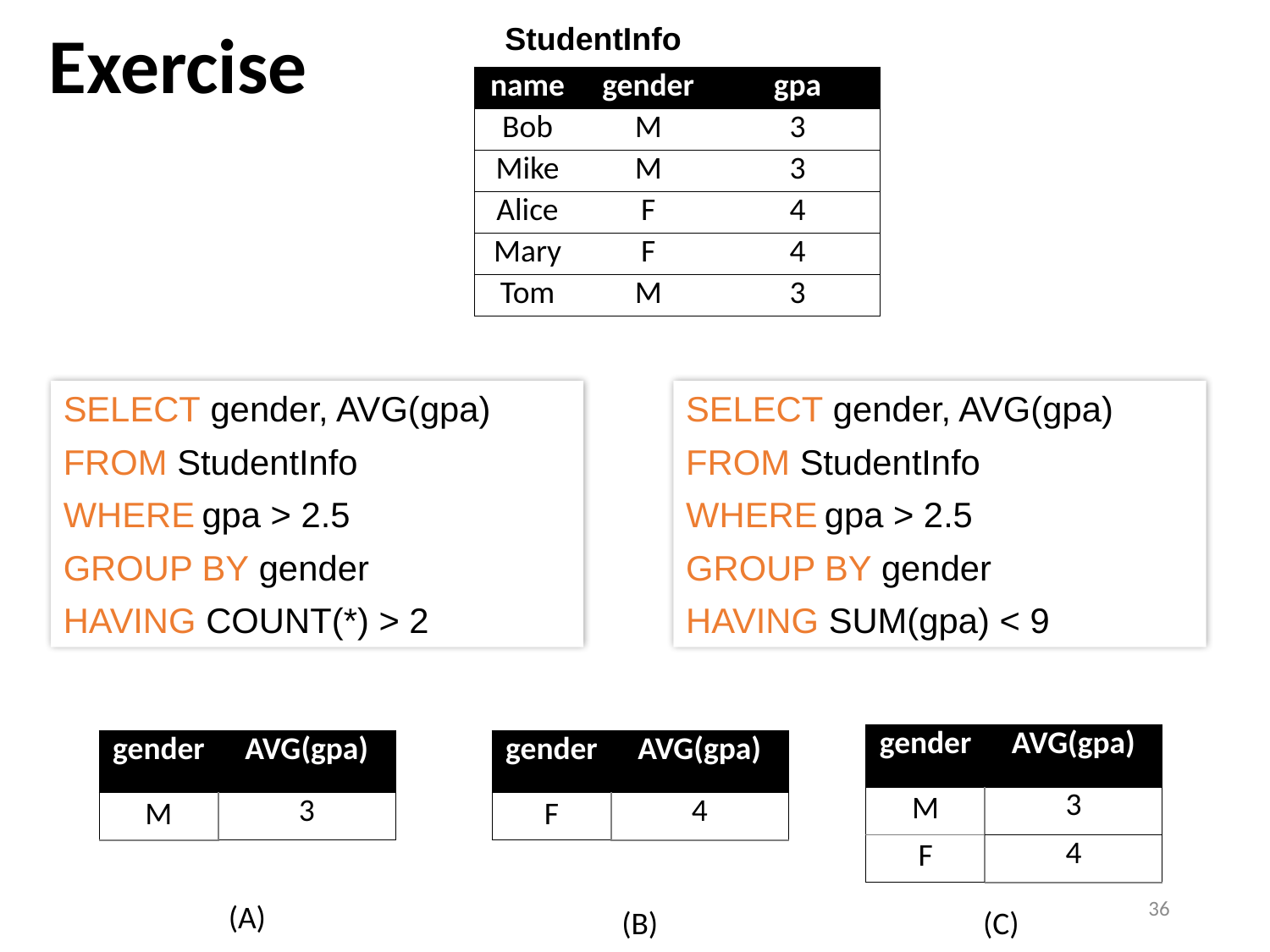

# Exercise
StudentInfo
| name | gender | gpa |
| --- | --- | --- |
| Bob | M | 3 |
| Mike | M | 3 |
| Alice | F | 4 |
| Mary | F | 4 |
| Tom | M | 3 |
SELECT gender, AVG(gpa)
FROM StudentInfo
WHERE gpa > 2.5
GROUP BY gender
HAVING COUNT(*) > 2
SELECT gender, AVG(gpa)
FROM StudentInfo
WHERE gpa > 2.5
GROUP BY gender
HAVING SUM(gpa) < 9
| gender | AVG(gpa) |
| --- | --- |
| M | 3 |
| F | 4 |
| gender | AVG(gpa) |
| --- | --- |
| M | 3 |
| gender | AVG(gpa) |
| --- | --- |
| F | 4 |
36
(A)
(B)
(C)